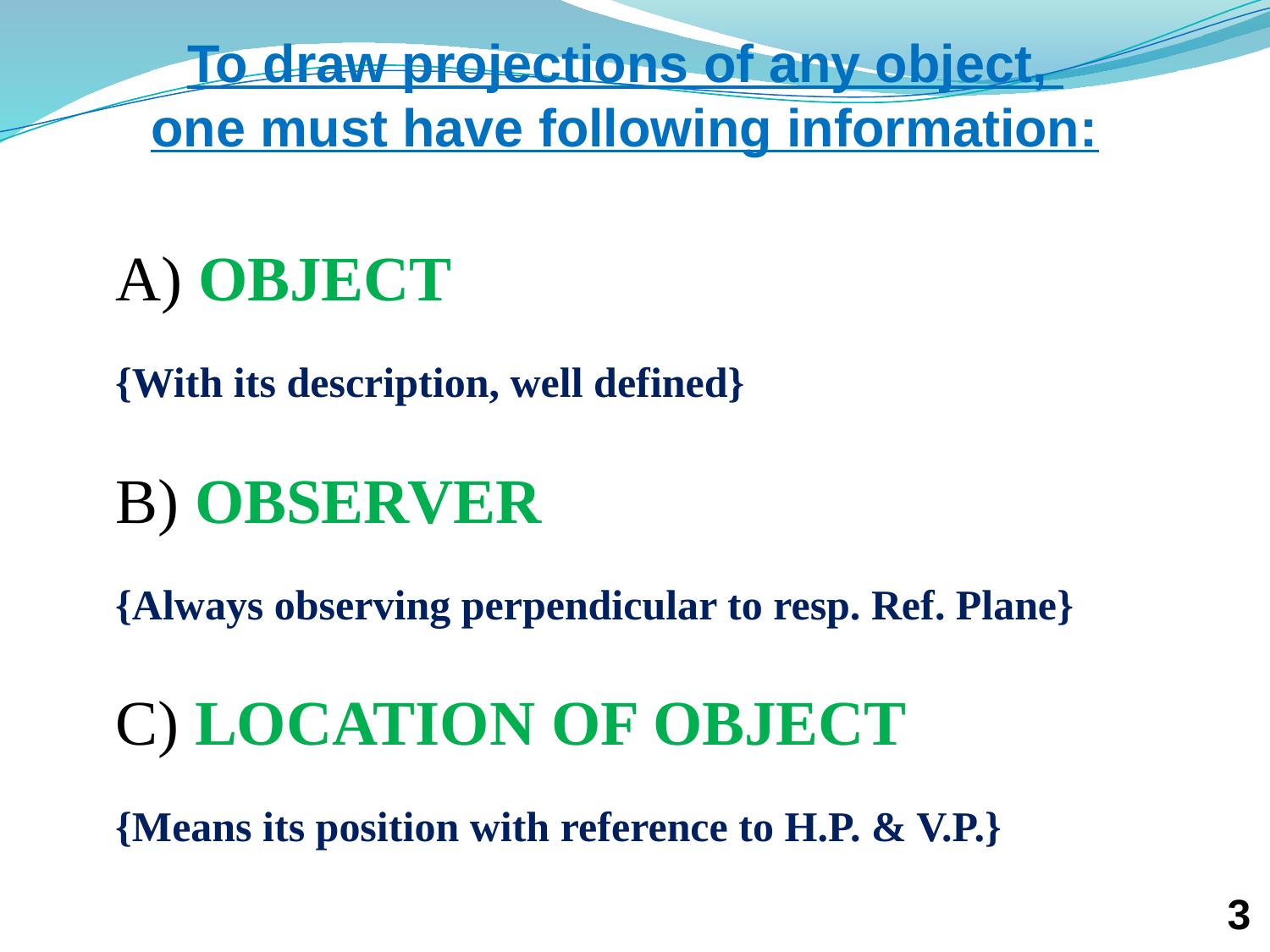

# To draw projections of any object, one must have following information:
A) OBJECT
{With its description, well defined}
B) OBSERVER
{Always observing perpendicular to resp. Ref. Plane}
C) LOCATION OF OBJECT
{Means its position with reference to H.P. & V.P.}
3